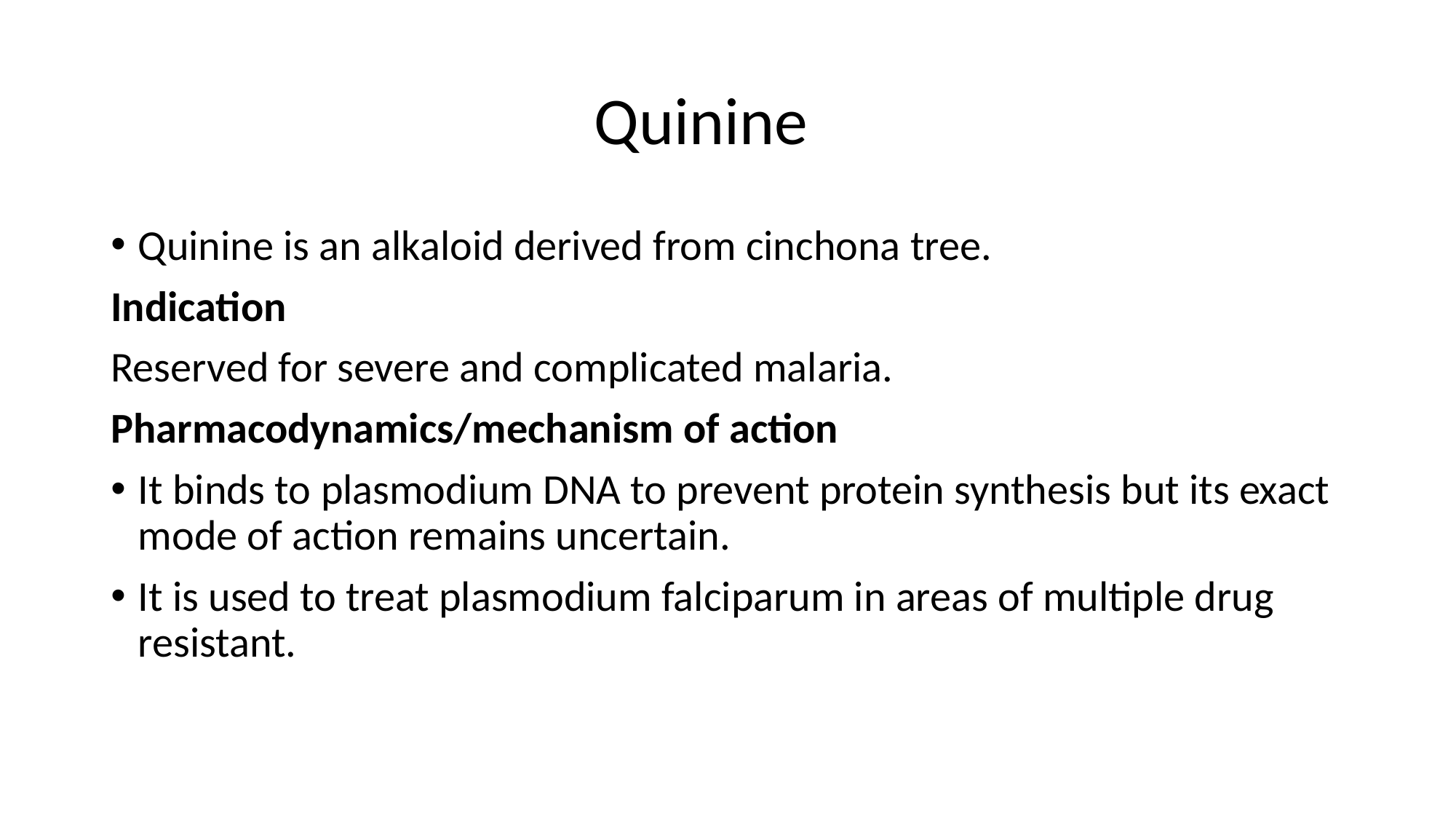

# Quinine
Quinine is an alkaloid derived from cinchona tree.
Indication
Reserved for severe and complicated malaria.
Pharmacodynamics/mechanism of action
It binds to plasmodium DNA to prevent protein synthesis but its exact mode of action remains uncertain.
It is used to treat plasmodium falciparum in areas of multiple drug resistant.